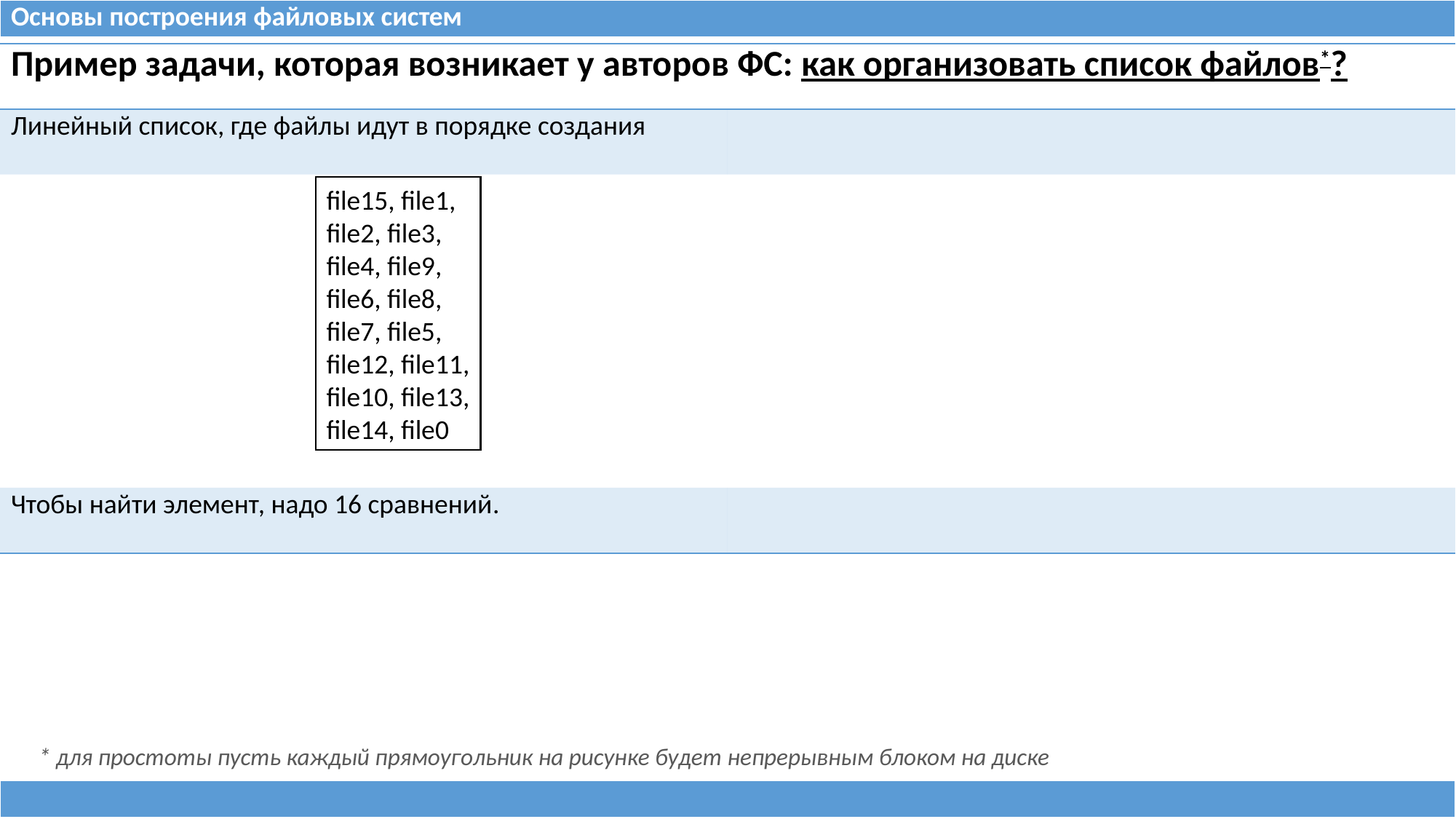

| Основы построения файловых систем |
| --- |
| Пример задачи, которая возникает у авторов ФС: как организовать список файлов\*? |  |
| --- | --- |
| Линейный список, где файлы идут в порядке создания |  |
|  |  |
| Чтобы найти элемент, надо 16 сравнений. |  |
file15, file1,
file2, file3,
file4, file9,
file6, file8,
file7, file5,
file12, file11,
file10, file13,
file14, file0
* для простоты пусть каждый прямоугольник на рисунке будет непрерывным блоком на диске
|  |
| --- |